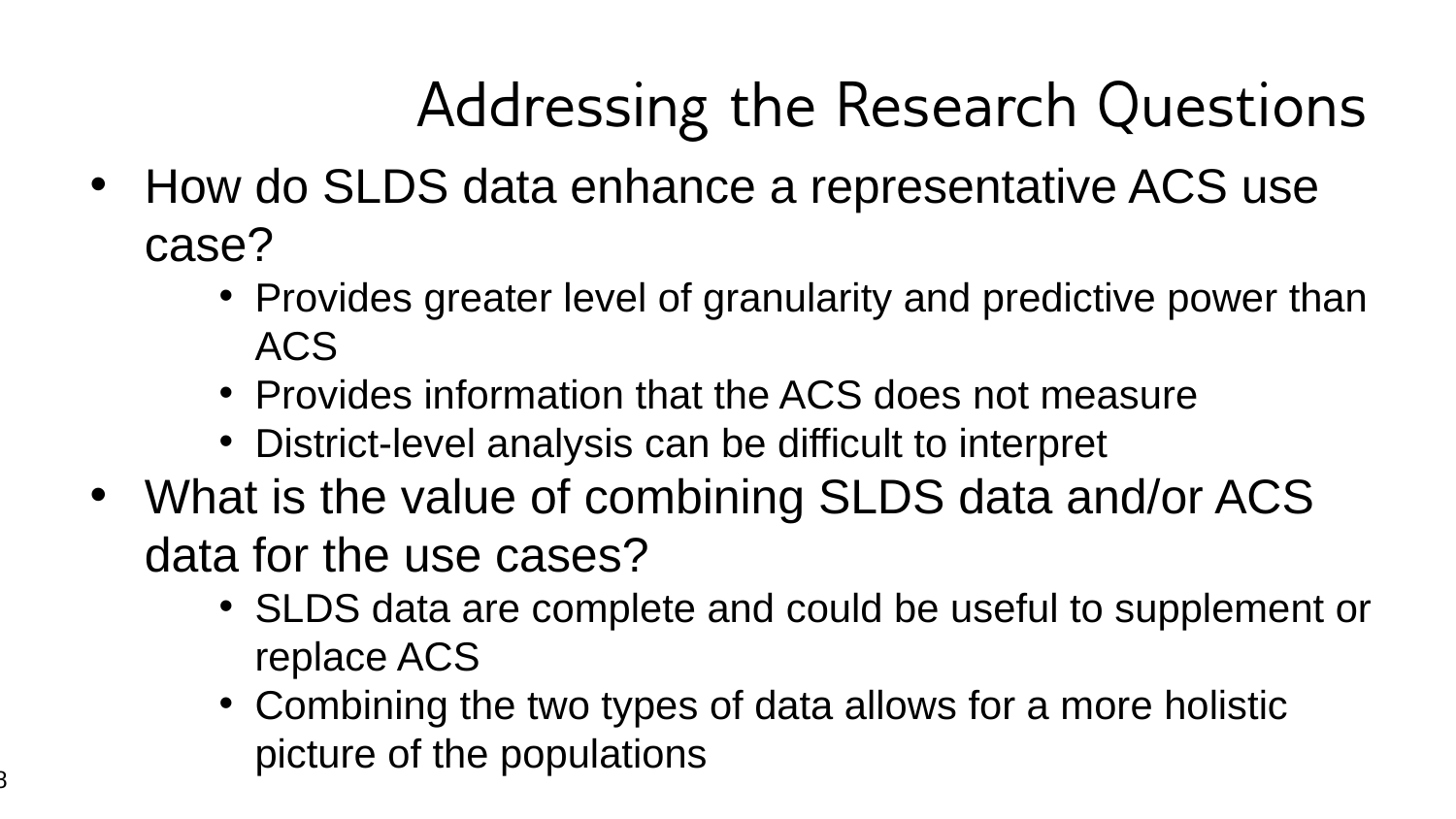

Addressing the Research Questions
How do SLDS data enhance a representative ACS use case?
Provides greater level of granularity and predictive power than ACS
Provides information that the ACS does not measure
District-level analysis can be difficult to interpret
What is the value of combining SLDS data and/or ACS data for the use cases?
SLDS data are complete and could be useful to supplement or replace ACS
Combining the two types of data allows for a more holistic picture of the populations